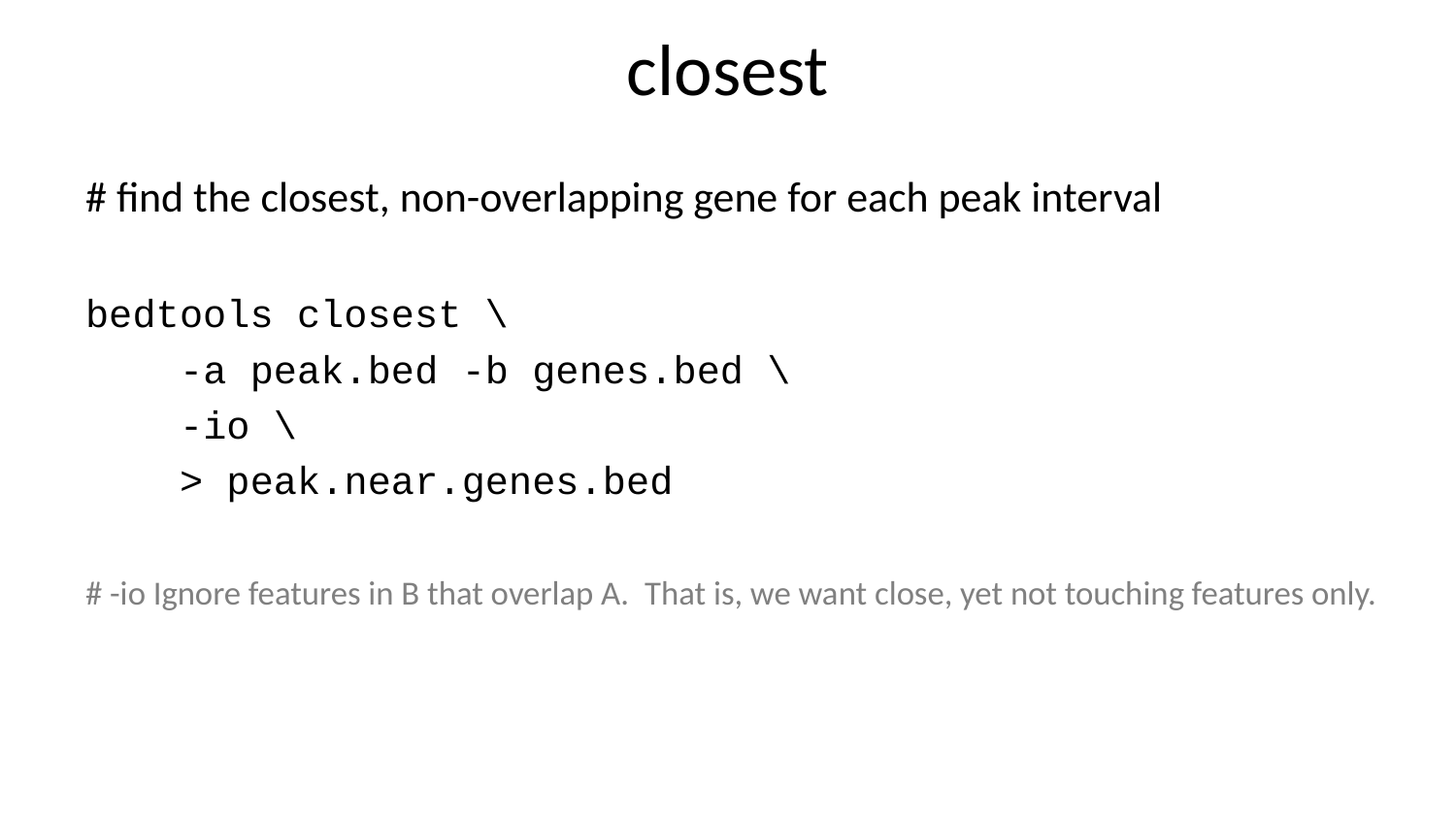

# closest
# find the closest, non-overlapping gene for each peak interval

bedtools closest \
    -a peak.bed -b genes.bed \
    -io \
    > peak.near.genes.bed

# -io Ignore features in B that overlap A.  That is, we want close, yet not touching features only.